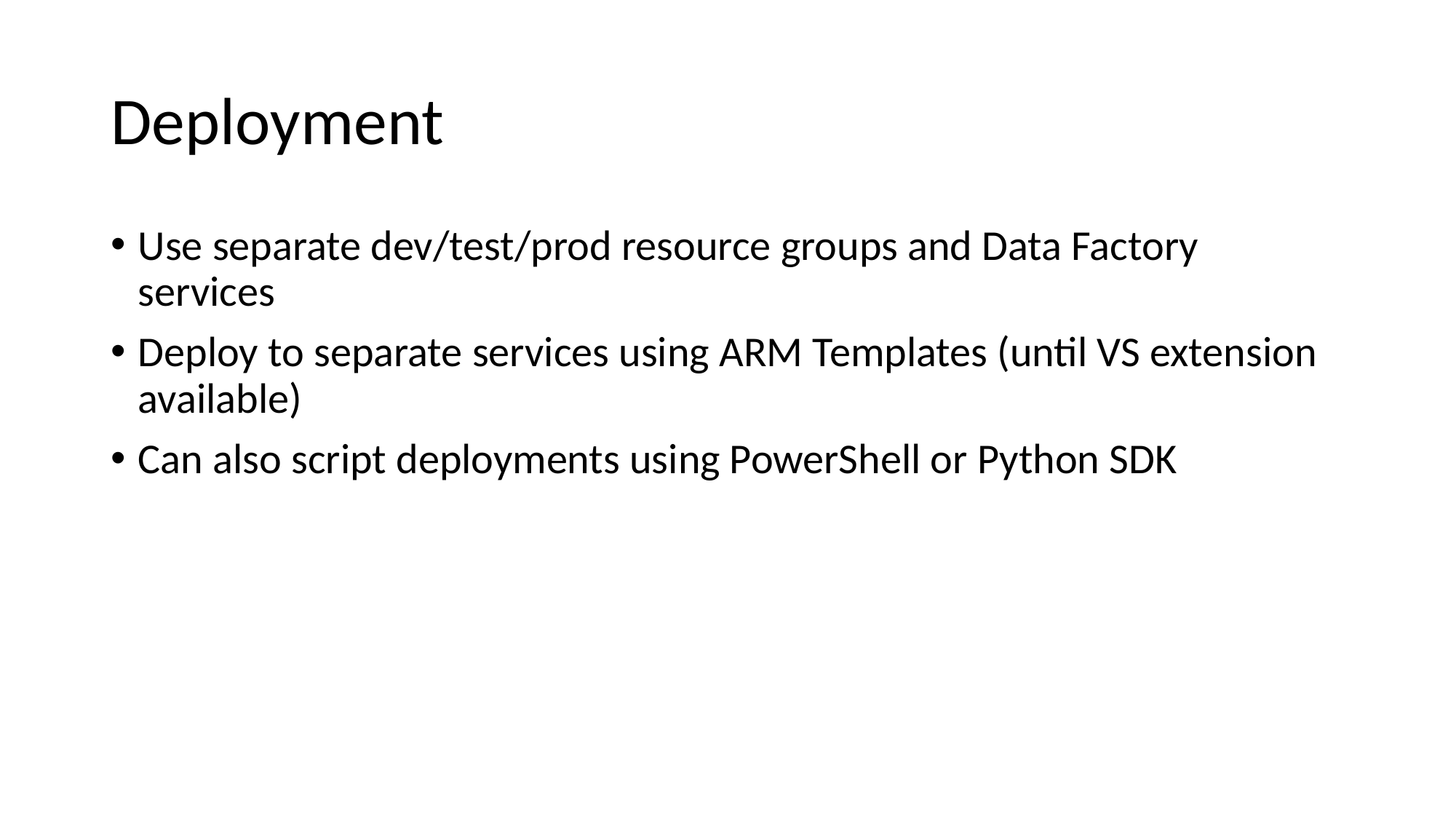

# Deployment
Use separate dev/test/prod resource groups and Data Factory services
Deploy to separate services using ARM Templates (until VS extension available)
Can also script deployments using PowerShell or Python SDK